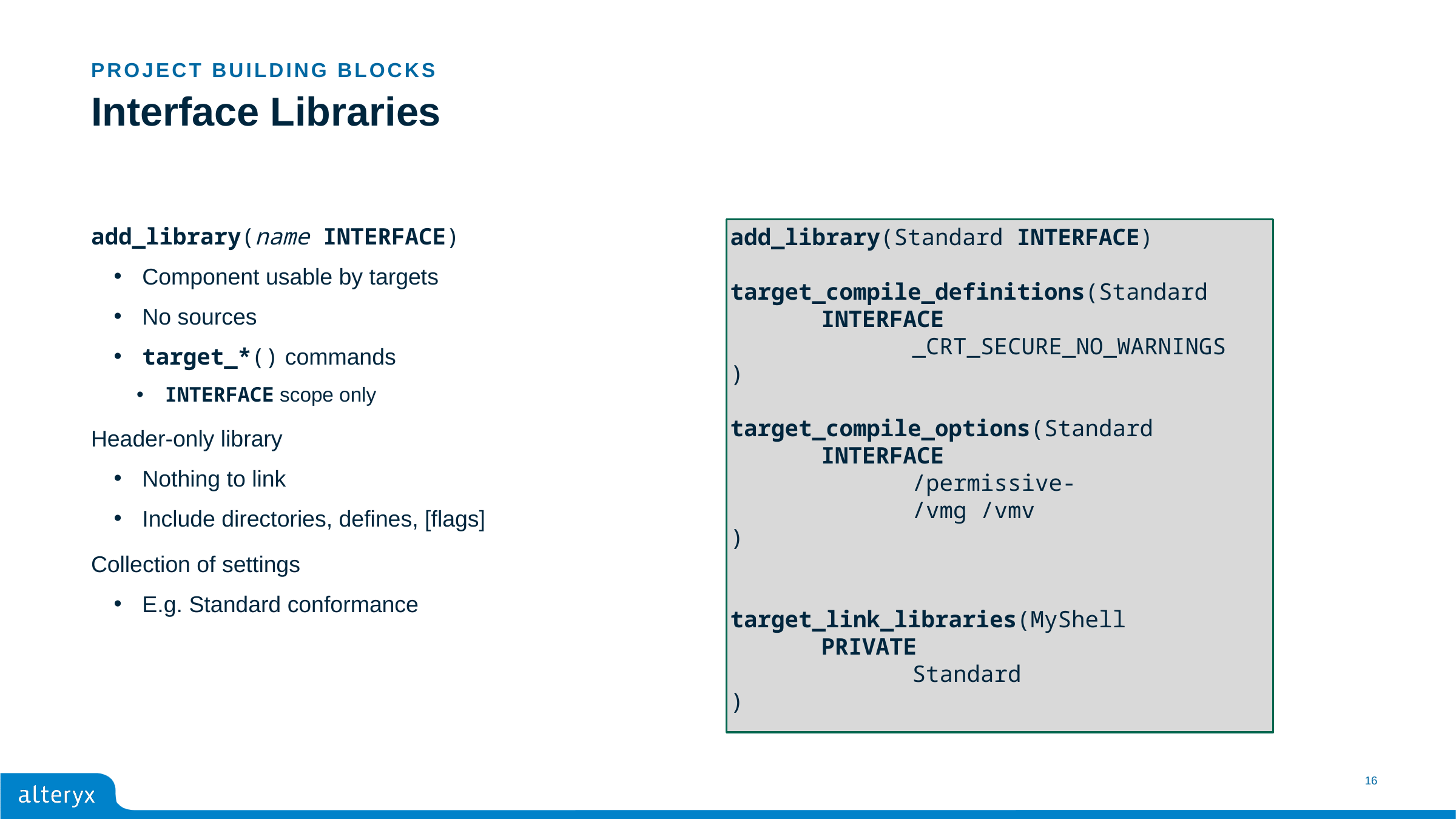

Project Building Blocks
# Interface Libraries

add_library(name INTERFACE)
Component usable by targets
No sources
target_*() commands
INTERFACE scope only
Header-only library
Nothing to link
Include directories, defines, [flags]
Collection of settings
E.g. Standard conformance
add_library(Standard INTERFACE)

target_compile_definitions(Standard
	INTERFACE
		_CRT_SECURE_NO_WARNINGS
)

target_compile_options(Standard
	INTERFACE
		/permissive-
		/vmg /vmv
)

target_link_libraries(MyShell
	PRIVATE
		Standard
)
16